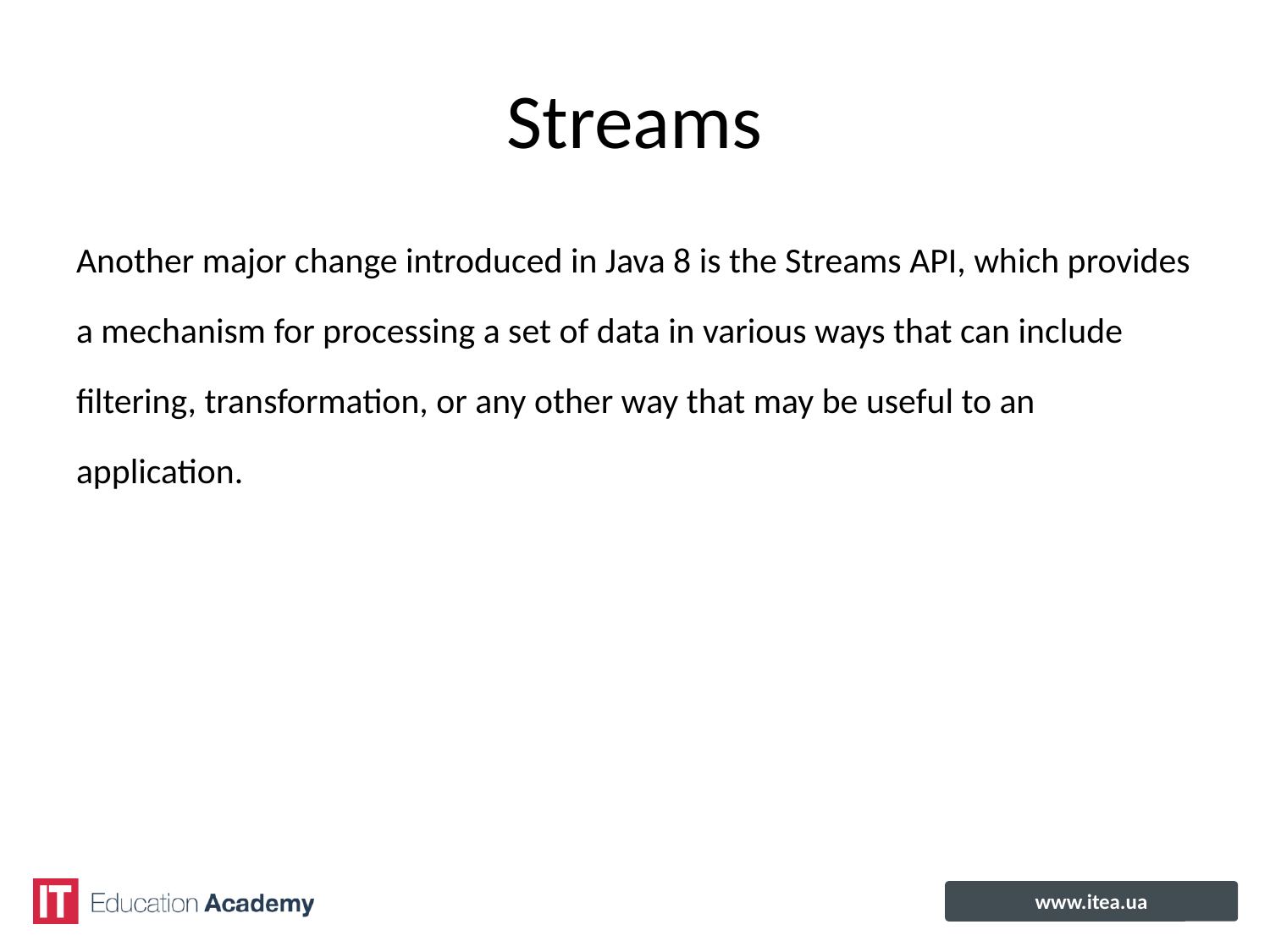

# Streams
Another major change introduced in Java 8 is the Streams API, which provides a mechanism for processing a set of data in various ways that can include filtering, transformation, or any other way that may be useful to an application.